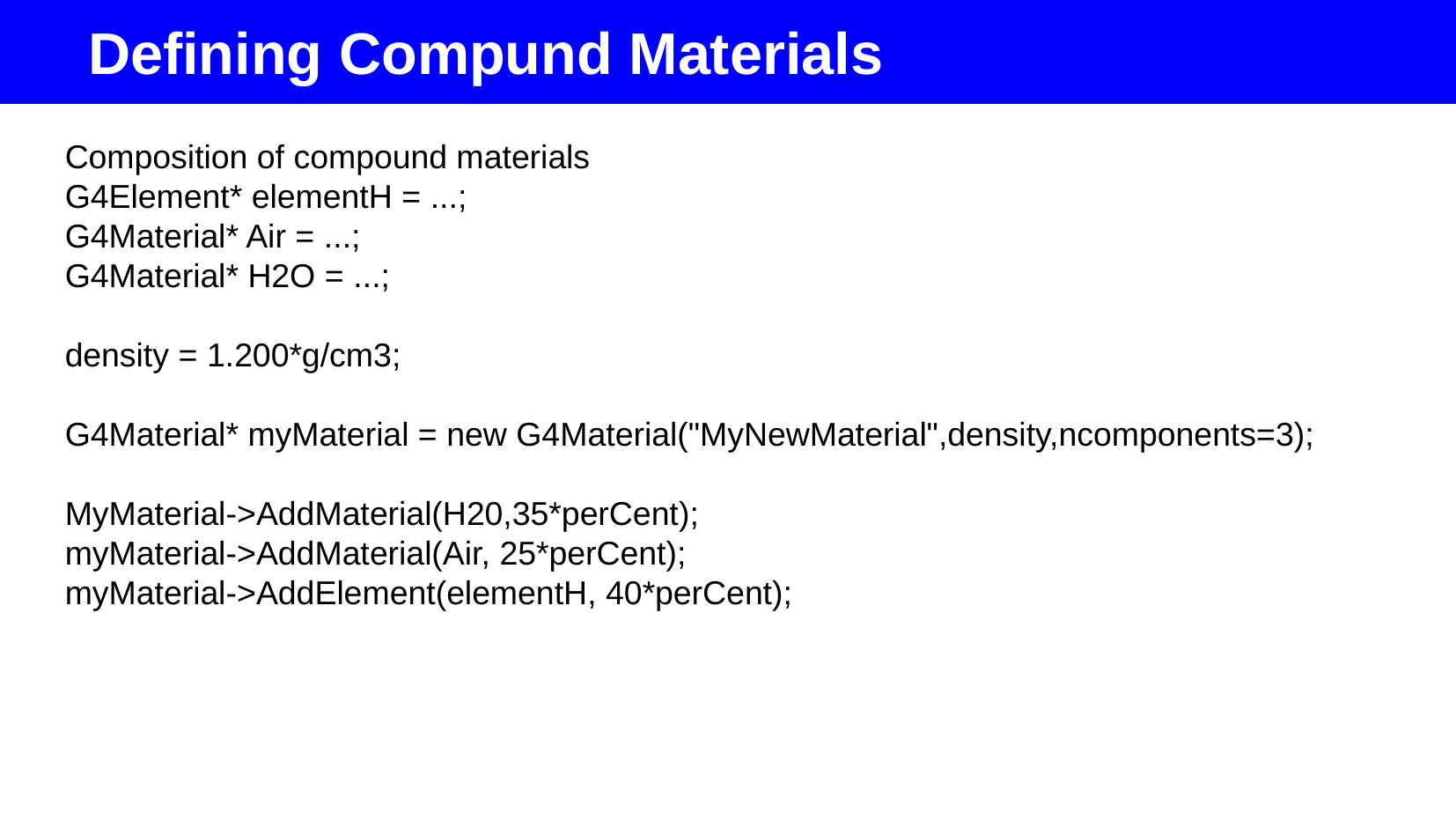

Defining Compund Materials

Composition of compound materials
G4Element* elementH = ...;
G4Material* Air = ...;
G4Material* H2O = ...;

density = 1.200*g/cm3;

G4Material* myMaterial = new G4Material("MyNewMaterial",density,ncomponents=3);

MyMaterial->AddMaterial(H20,35*perCent);
myMaterial->AddMaterial(Air, 25*perCent);
myMaterial->AddElement(elementH, 40*perCent);